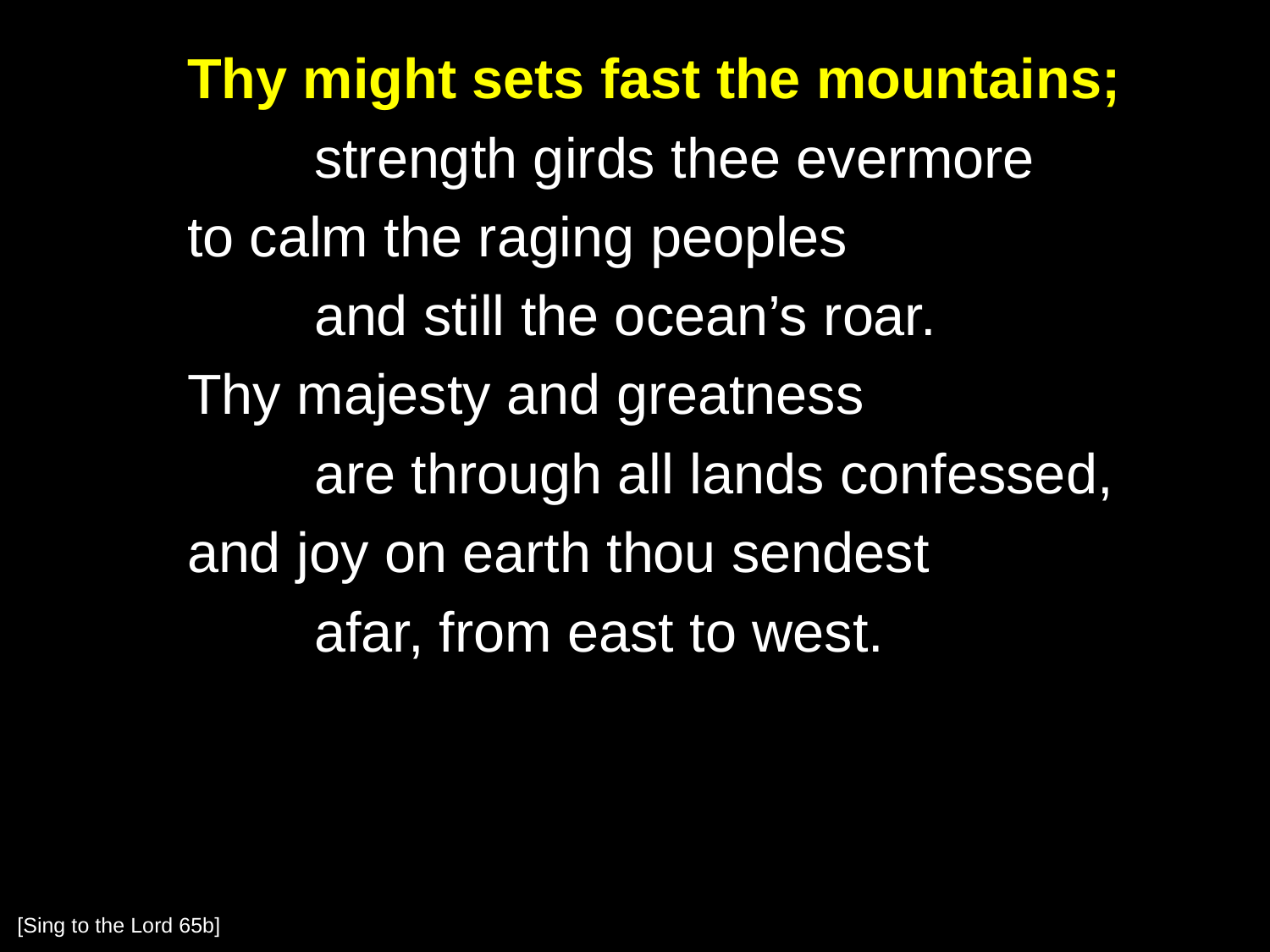

Thy might sets fast the mountains;
		strength girds thee evermore
	to calm the raging peoples
		and still the ocean’s roar.
	Thy majesty and greatness
		are through all lands confessed,
	and joy on earth thou sendest
		afar, from east to west.
[Sing to the Lord 65b]